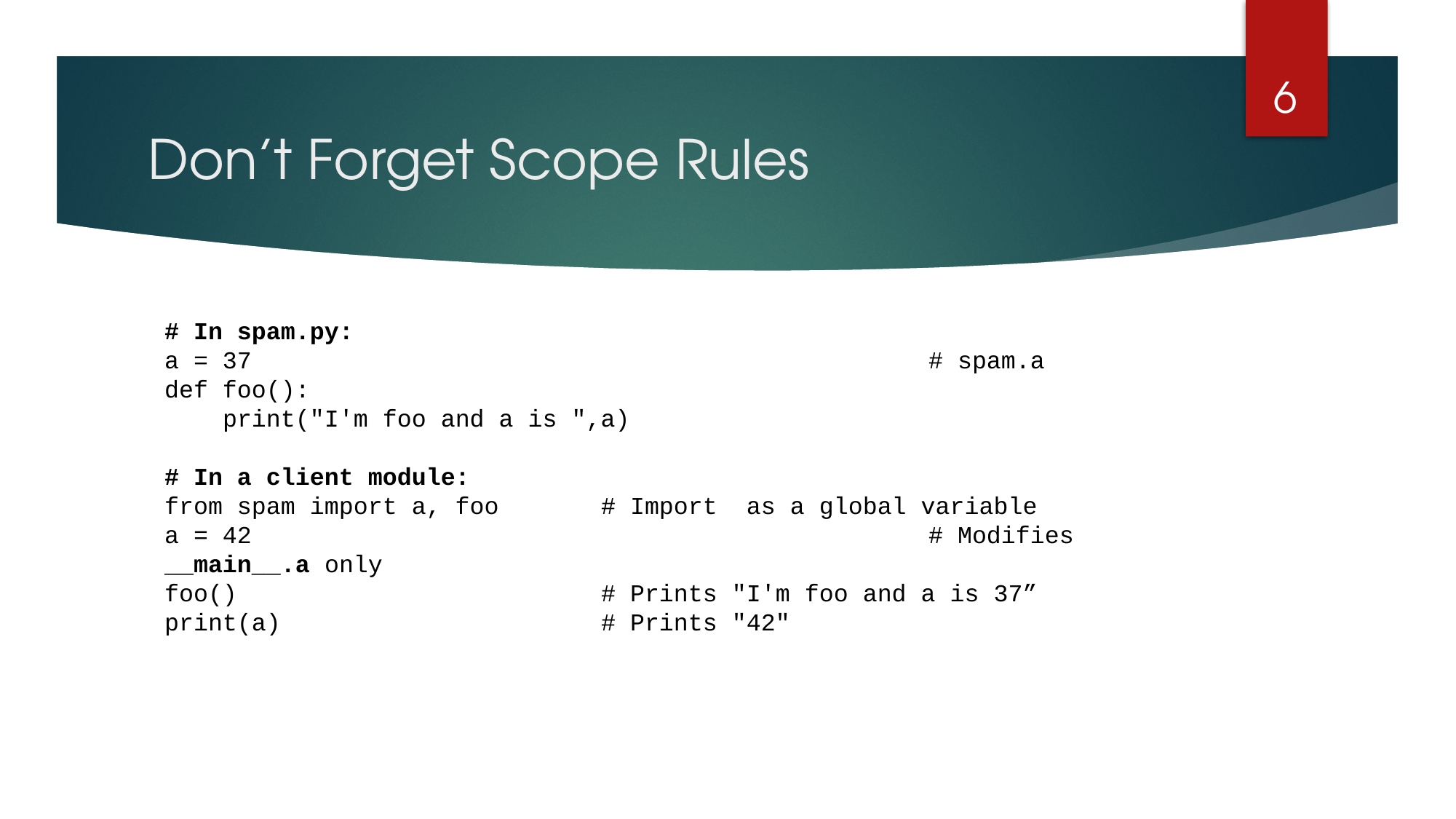

6
# Don’t Forget Scope Rules
# In spam.py:
a = 37							# spam.a
def foo():
    print("I'm foo and a is ",a)

# In a client module:
from spam import a, foo    	# Import  as a global variable
a = 42    						# Modifies __main__.a only
foo()                       	# Prints "I'm foo and a is 37”
print(a)                     	# Prints "42"